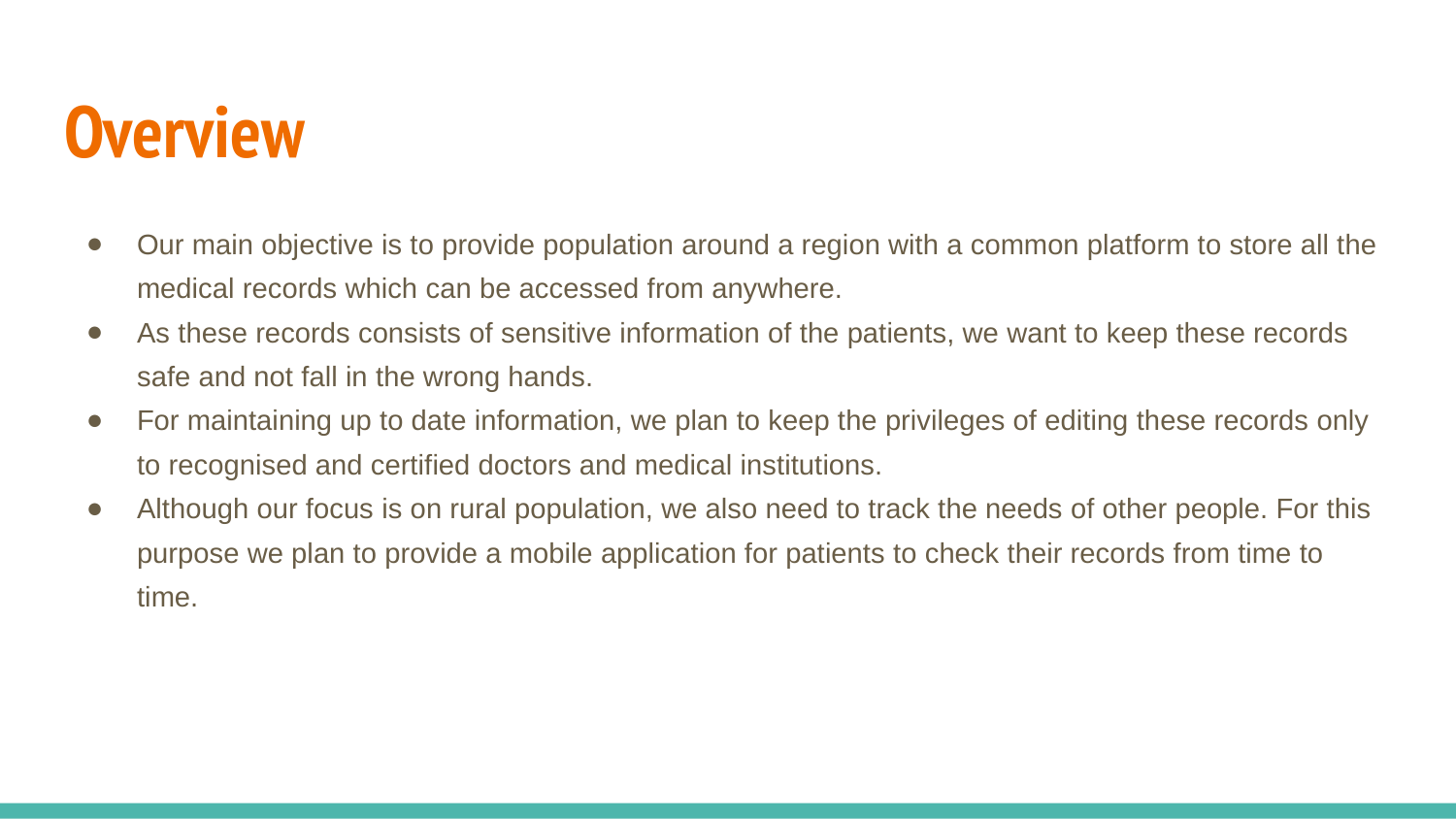

# Overview
Our main objective is to provide population around a region with a common platform to store all the medical records which can be accessed from anywhere.
As these records consists of sensitive information of the patients, we want to keep these records safe and not fall in the wrong hands.
For maintaining up to date information, we plan to keep the privileges of editing these records only to recognised and certified doctors and medical institutions.
Although our focus is on rural population, we also need to track the needs of other people. For this purpose we plan to provide a mobile application for patients to check their records from time to time.